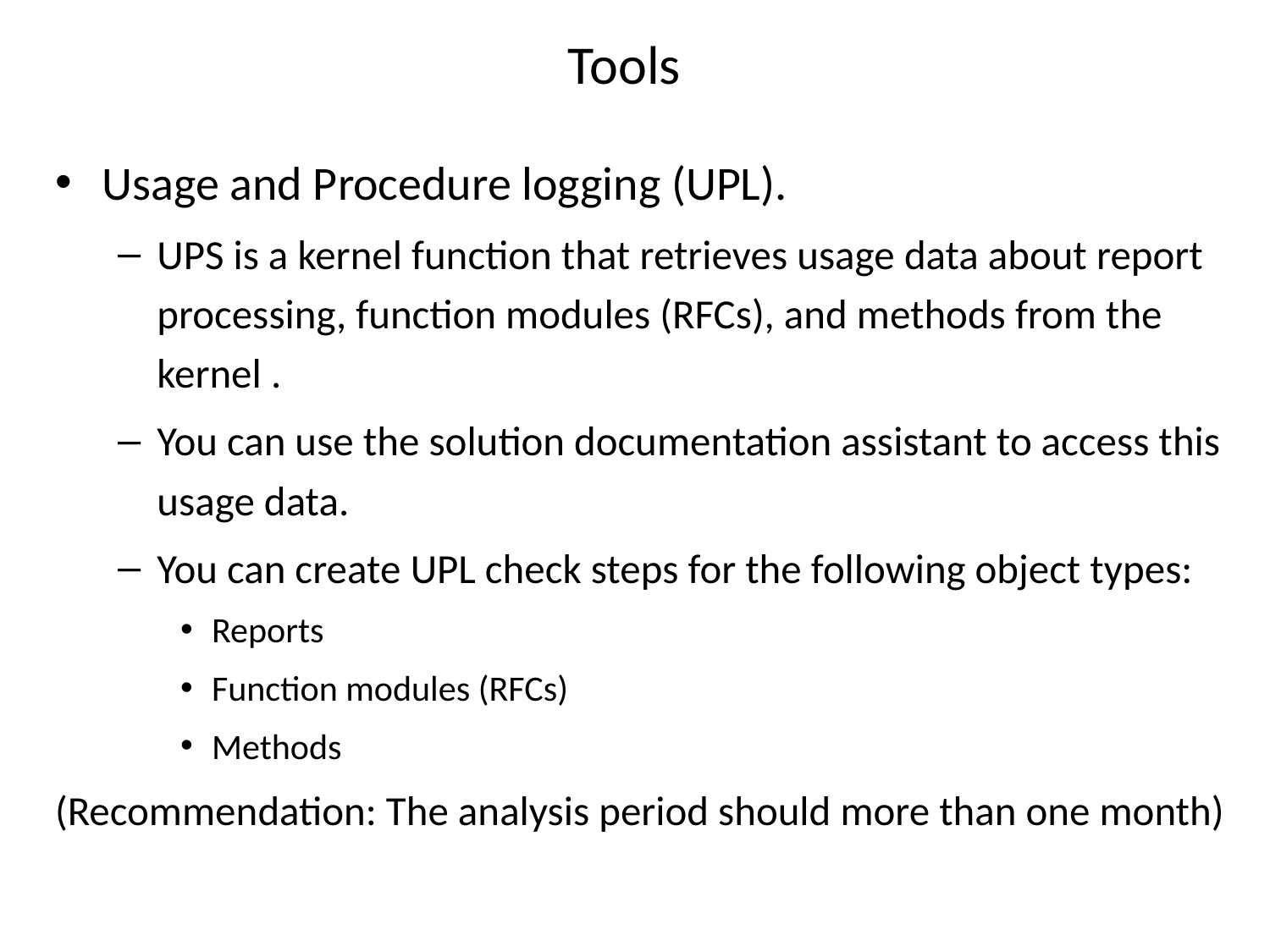

# Tools
Usage and Procedure logging (UPL).
UPS is a kernel function that retrieves usage data about report processing, function modules (RFCs), and methods from the kernel .
You can use the solution documentation assistant to access this usage data.
You can create UPL check steps for the following object types:
Reports
Function modules (RFCs)
Methods
(Recommendation: The analysis period should more than one month)